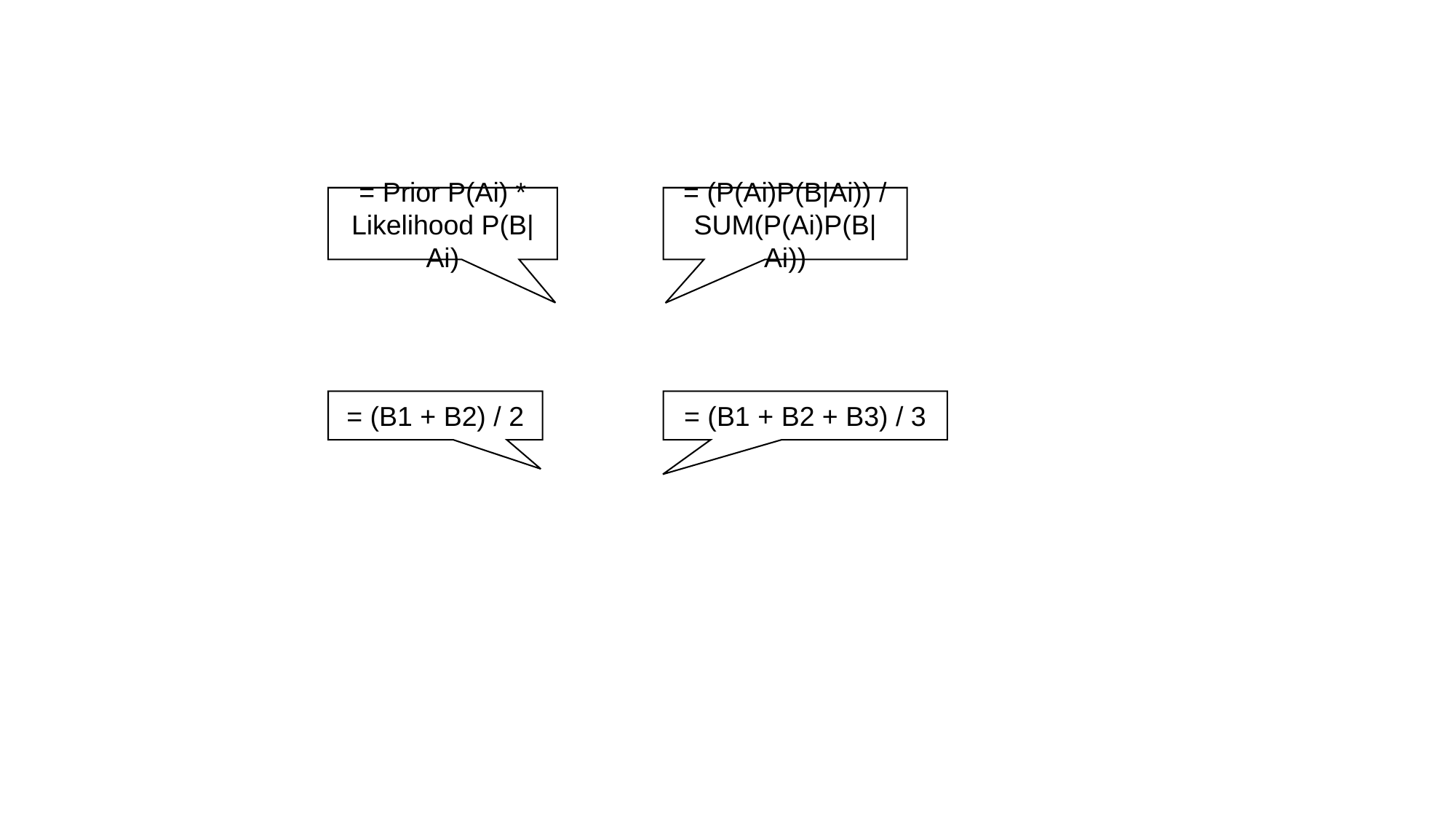

= Prior P(Ai) * Likelihood P(B|Ai)
= (P(Ai)P(B|Ai)) / SUM(P(Ai)P(B|Ai))
= (B1 + B2) / 2
= (B1 + B2 + B3) / 3